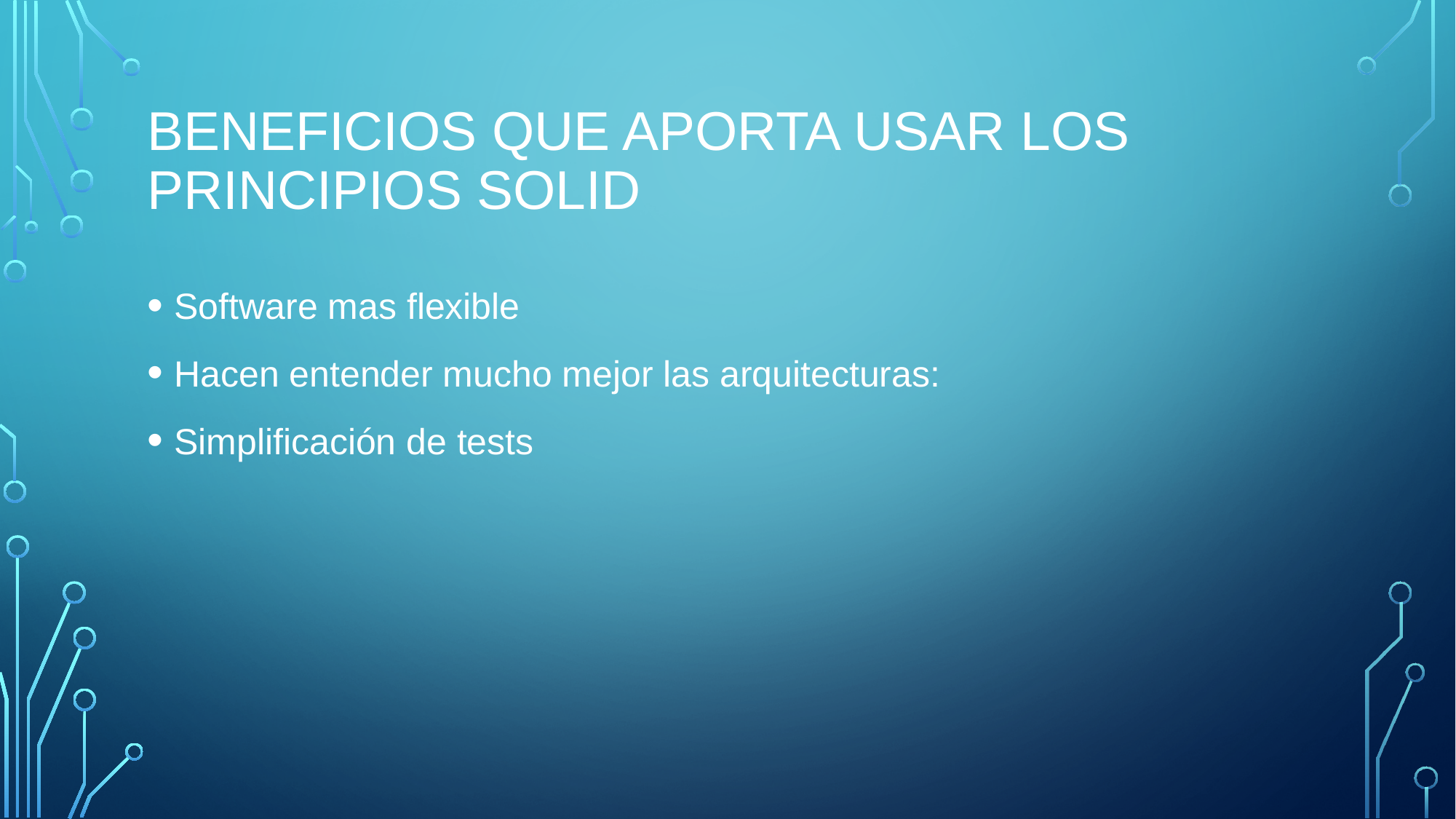

# Beneficios que aporta usar los principios solid
Software mas flexible
Hacen entender mucho mejor las arquitecturas:
Simplificación de tests